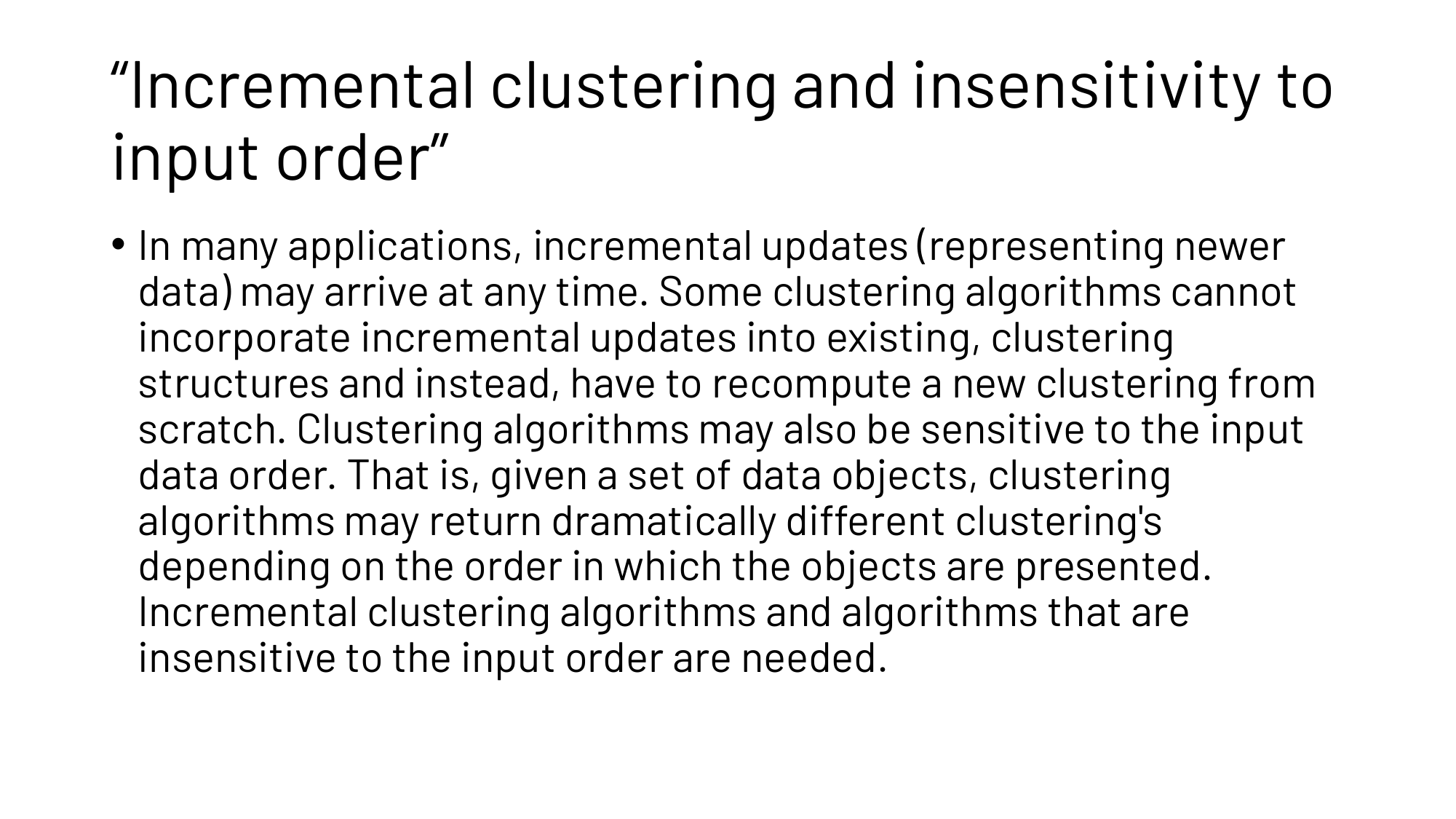

# “Incremental clustering and insensitivity to input order”
In many applications, incremental updates (representing newer data) may arrive at any time. Some clustering algorithms cannot incorporate incremental updates into existing, clustering structures and instead, have to recompute a new clustering from scratch. Clustering algorithms may also be sensitive to the input data order. That is, given a set of data objects, clustering algorithms may return dramatically different clustering's depending on the order in which the objects are presented. Incremental clustering algorithms and algorithms that are insensitive to the input order are needed.